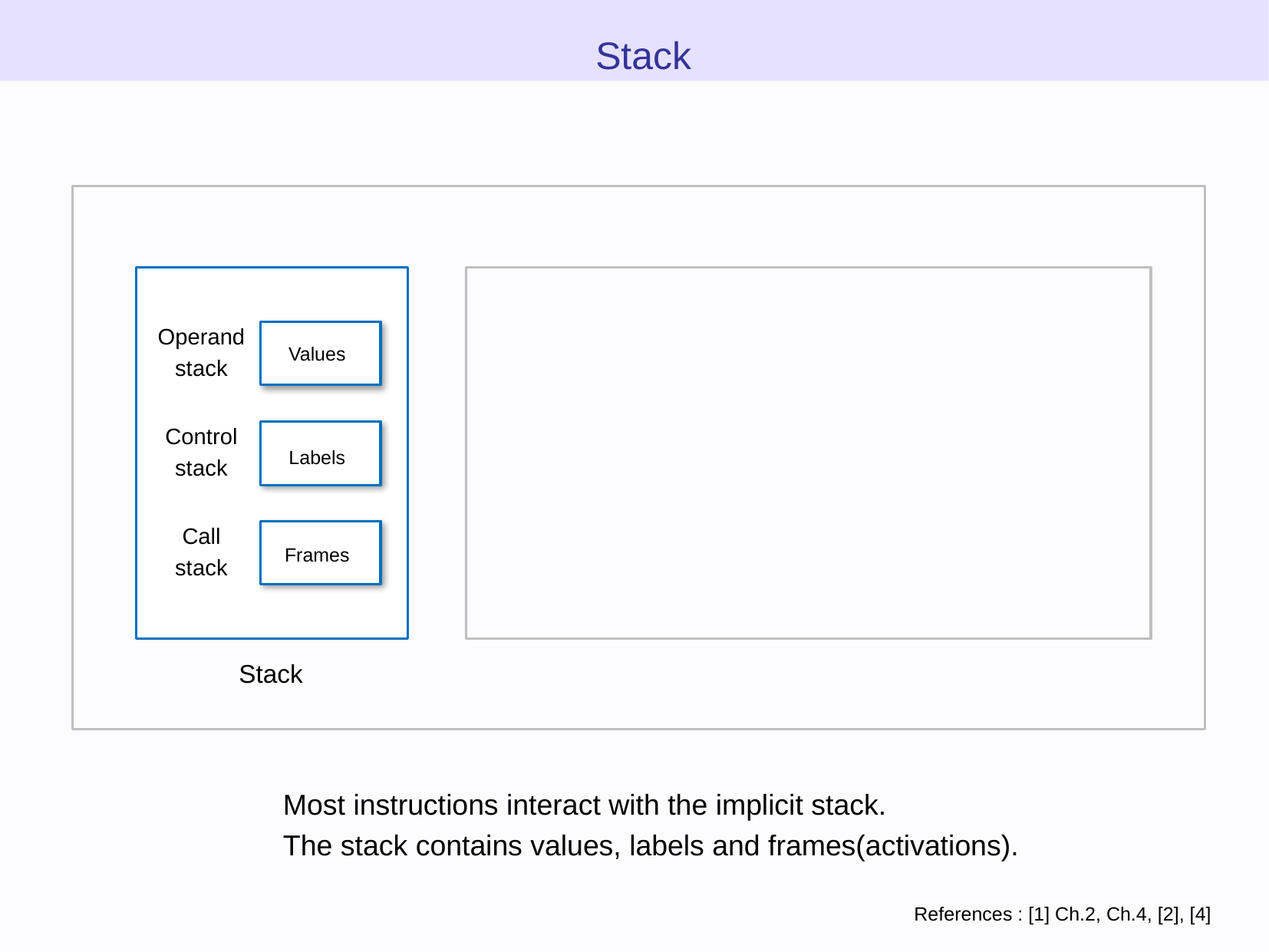

Stack

Operand
stack

Values
Control
stack

Labels
Call
stack

Frames
Stack
Most instructions interact with the implicit stack.
The stack contains values, labels and frames(activations).
References : [1] Ch.2, Ch.4, [2], [4]